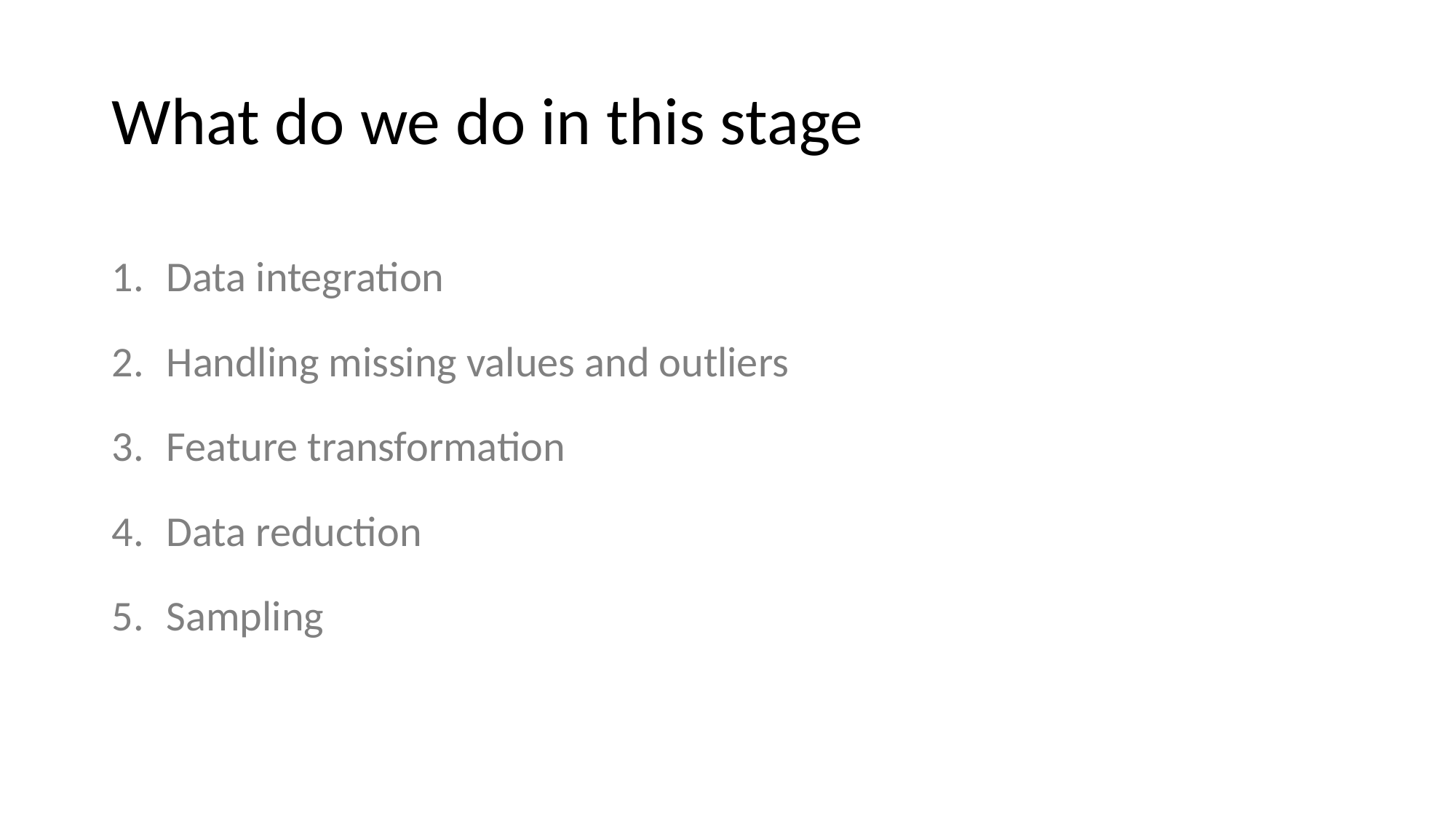

# What do we do in this stage
Data integration
Handling missing values and outliers
Feature transformation
Data reduction
Sampling